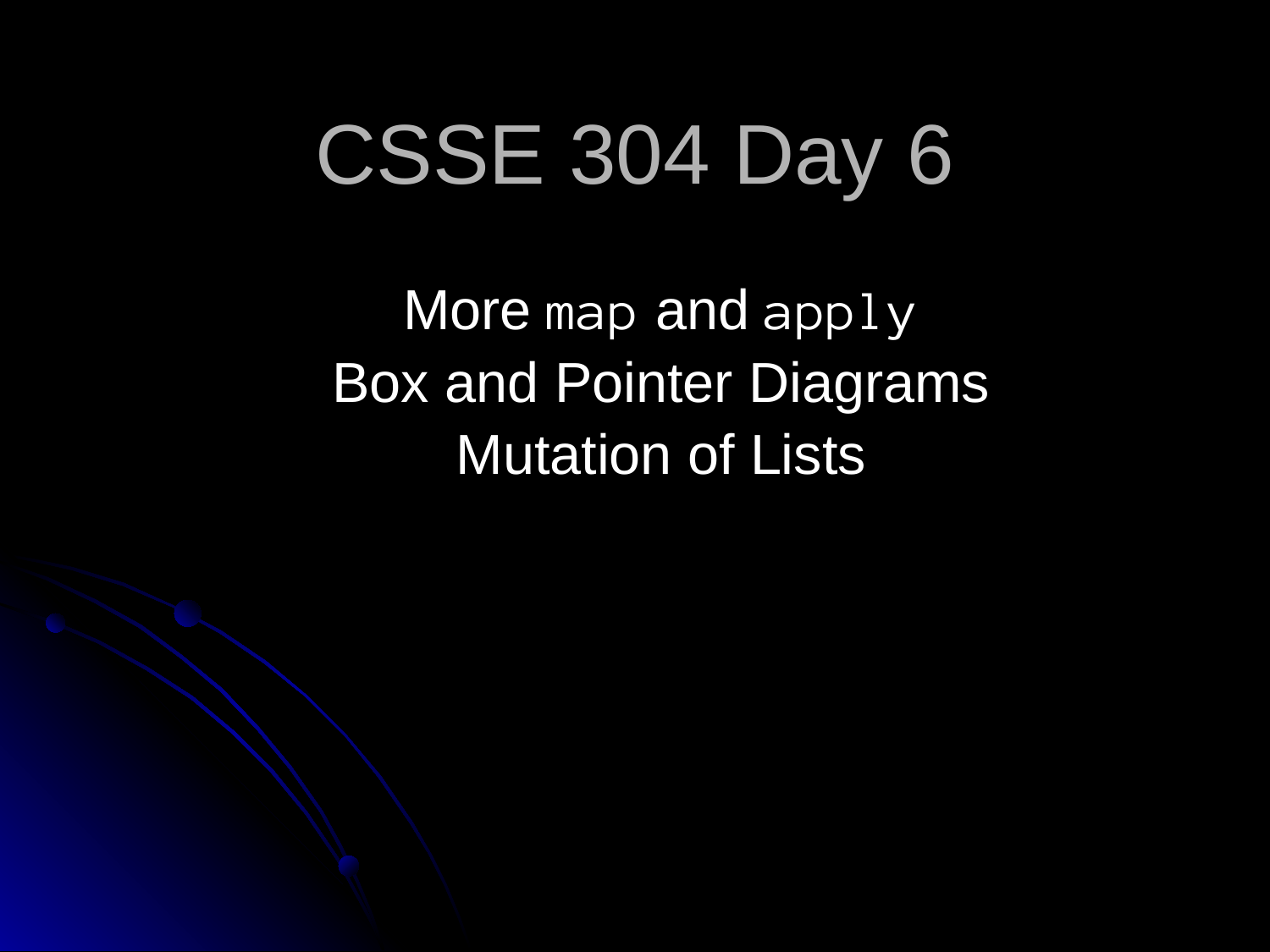

# CSSE 304 Day 6
More map and apply
Box and Pointer Diagrams
Mutation of Lists